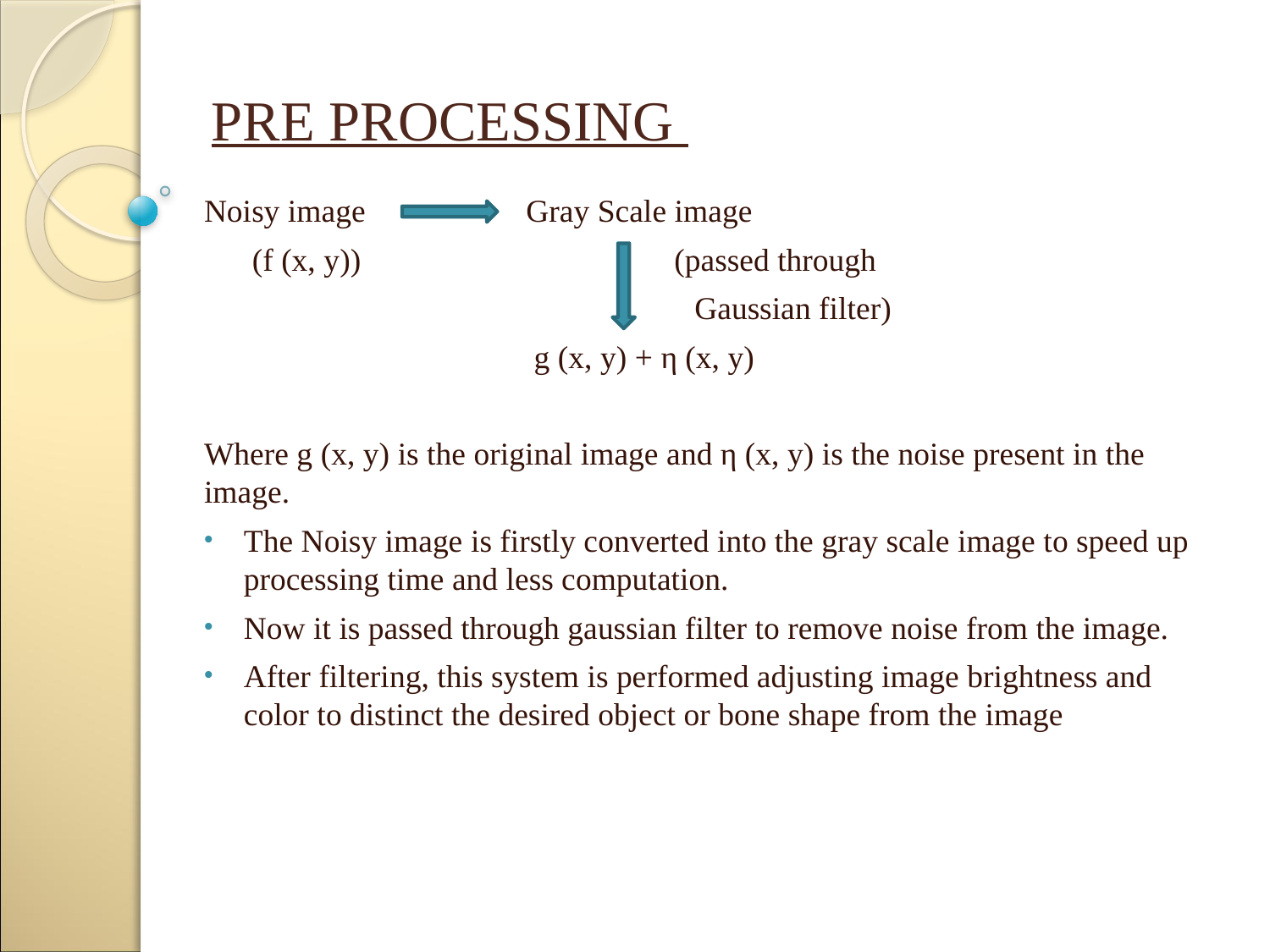

# PRE PROCESSING
Noisy image                    Gray Scale image
      (f (x, y))                                       (passed through
                                                             Gaussian filter)
                                         g (x, y) + η (x, y)

Where g (x, y) is the original image and η (x, y) is the noise present in the image.
The Noisy image is firstly converted into the gray scale image to speed up processing time and less computation.
Now it is passed through gaussian filter to remove noise from the image.
After filtering, this system is performed adjusting image brightness and color to distinct the desired object or bone shape from the image